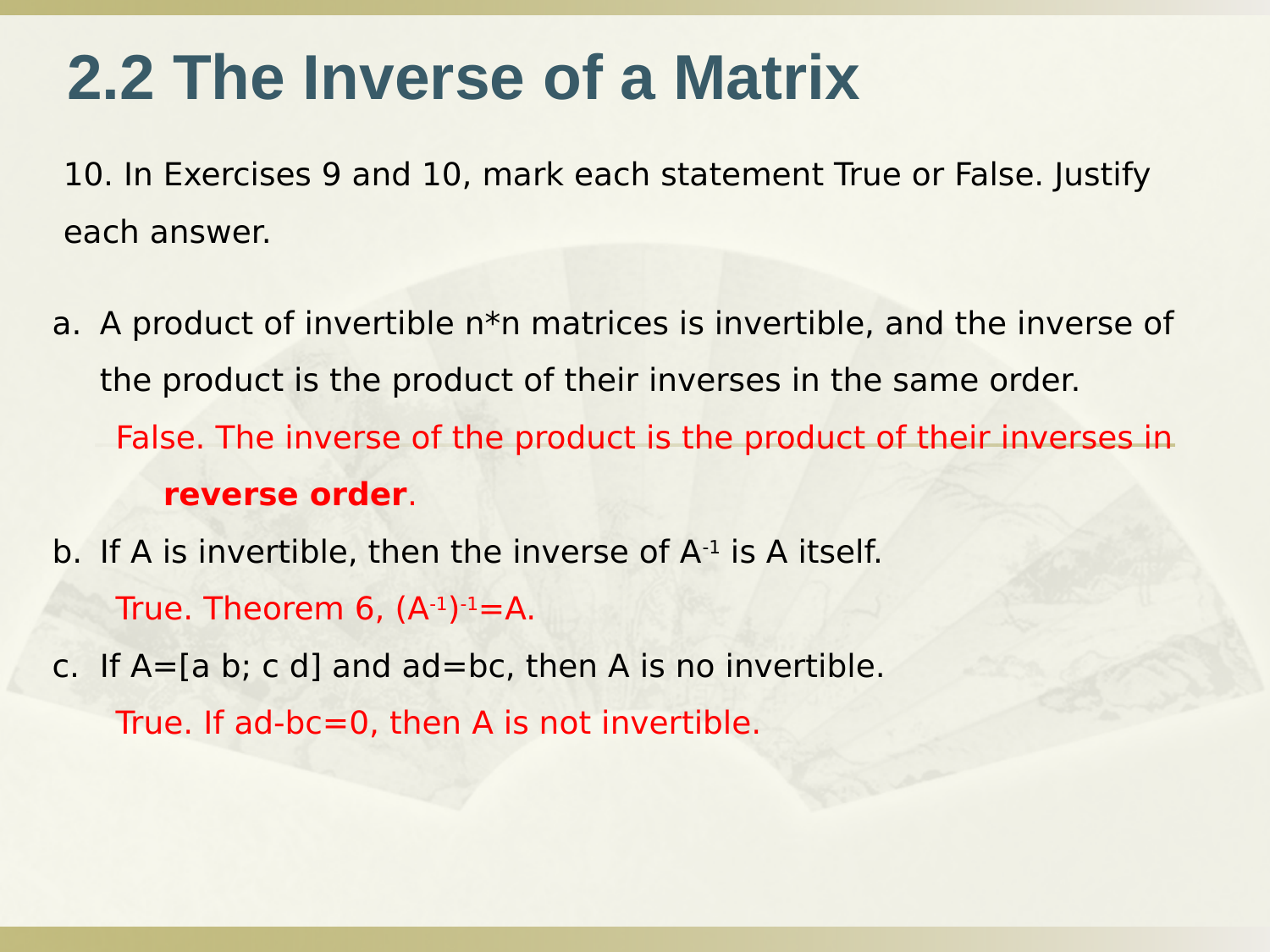

2.2 The Inverse of a Matrix
10. In Exercises 9 and 10, mark each statement True or False. Justify each answer.
A product of invertible n*n matrices is invertible, and the inverse of the product is the product of their inverses in the same order.
False. The inverse of the product is the product of their inverses in reverse order.
If A is invertible, then the inverse of A-1 is A itself.
True. Theorem 6, (A-1)-1=A.
If A=[a b; c d] and ad=bc, then A is no invertible.
True. If ad-bc=0, then A is not invertible.